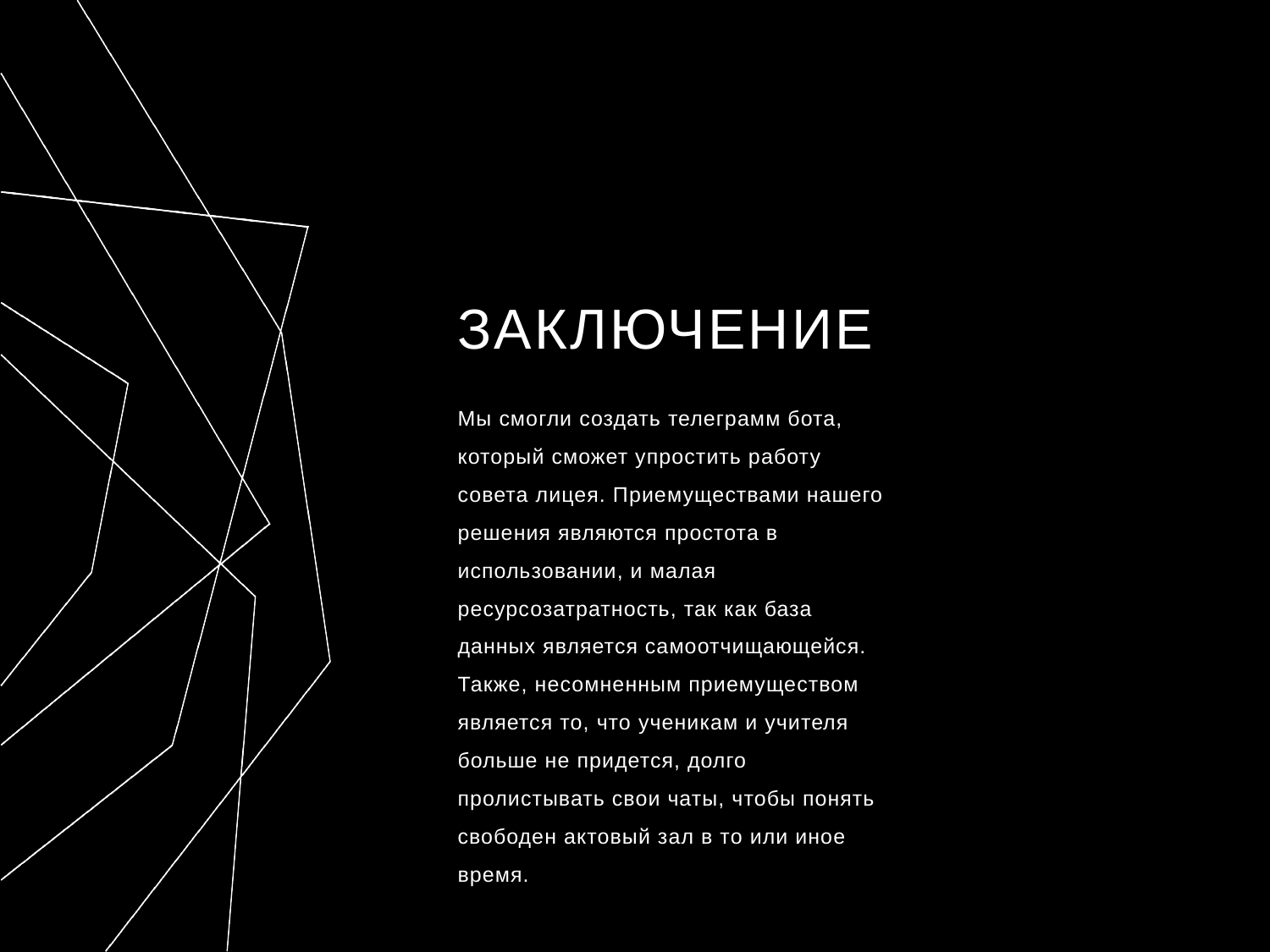

# заключение
Мы смогли создать телеграмм бота, который сможет упростить работу совета лицея. Приемуществами нашего решения являются простота в использовании, и малая ресурсозатратность, так как база данных является самоотчищающейся.
Также, несомненным приемуществом является то, что ученикам и учителя больше не придется, долго пролистывать свои чаты, чтобы понять свободен актовый зал в то или иное время.